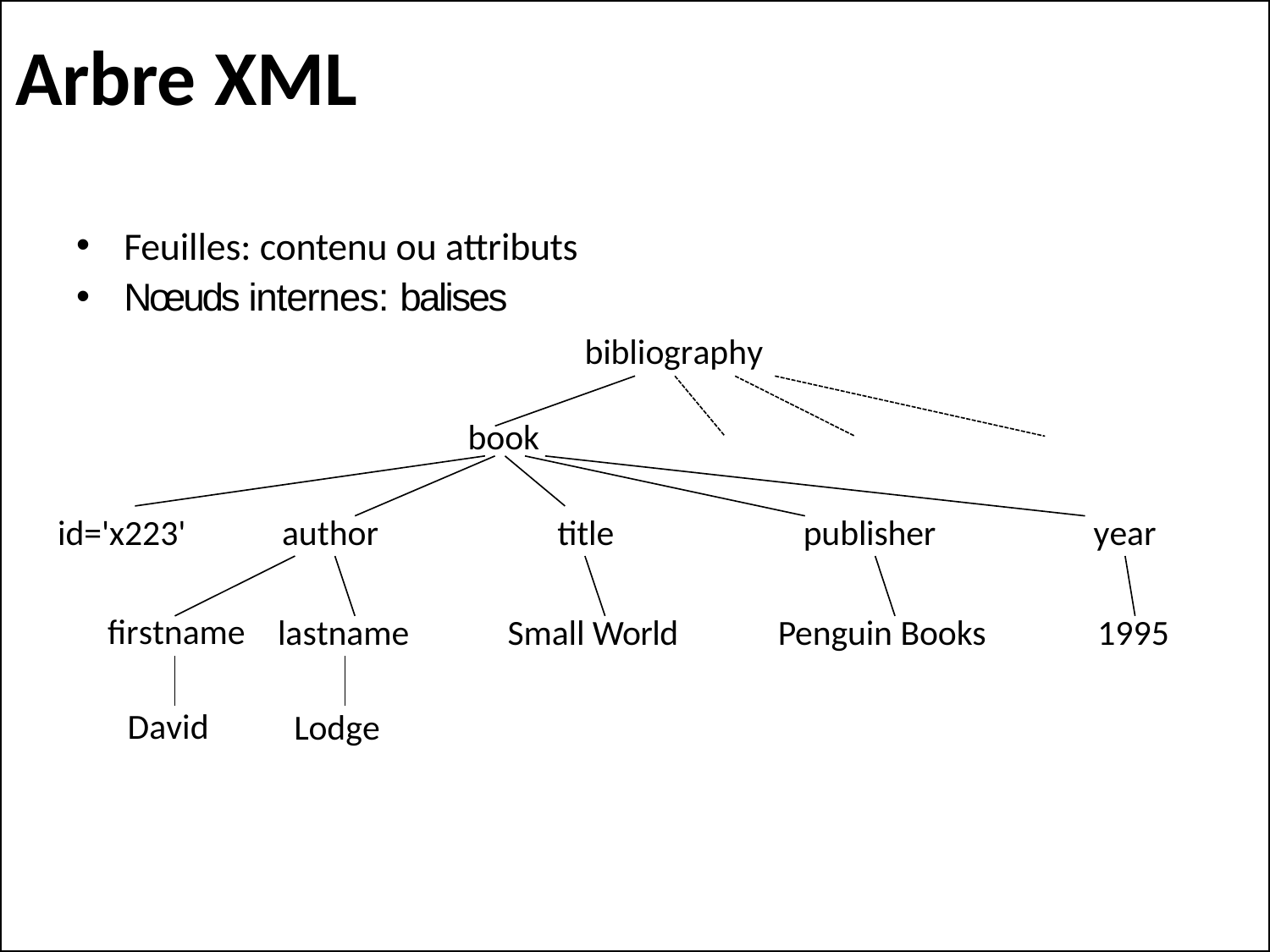

# Arbre XML
Feuilles: contenu ou attributs
Nœuds internes: balises
bibliography

book

id='x223'
author
title
publisher
year

firstname
lastname
Small World
Penguin Books
1995

David
Lodge